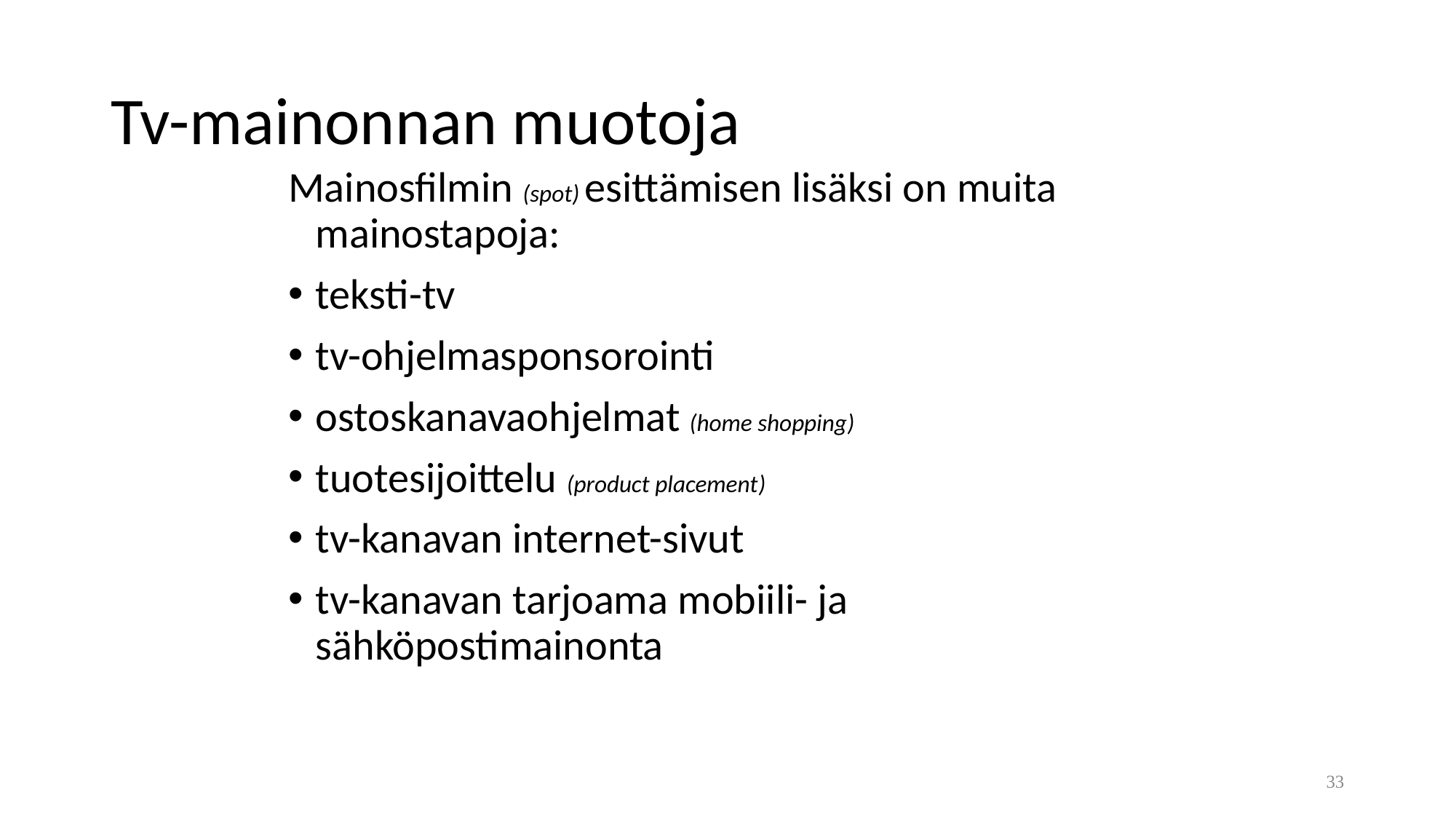

# Tv-mainonnan muotoja
Mainosfilmin (spot) esittämisen lisäksi on muita mainostapoja:
teksti-tv
tv-ohjelmasponsorointi
ostoskanavaohjelmat (home shopping)
tuotesijoittelu (product placement)
tv-kanavan internet-sivut
tv-kanavan tarjoama mobiili- ja sähköpostimainonta
33